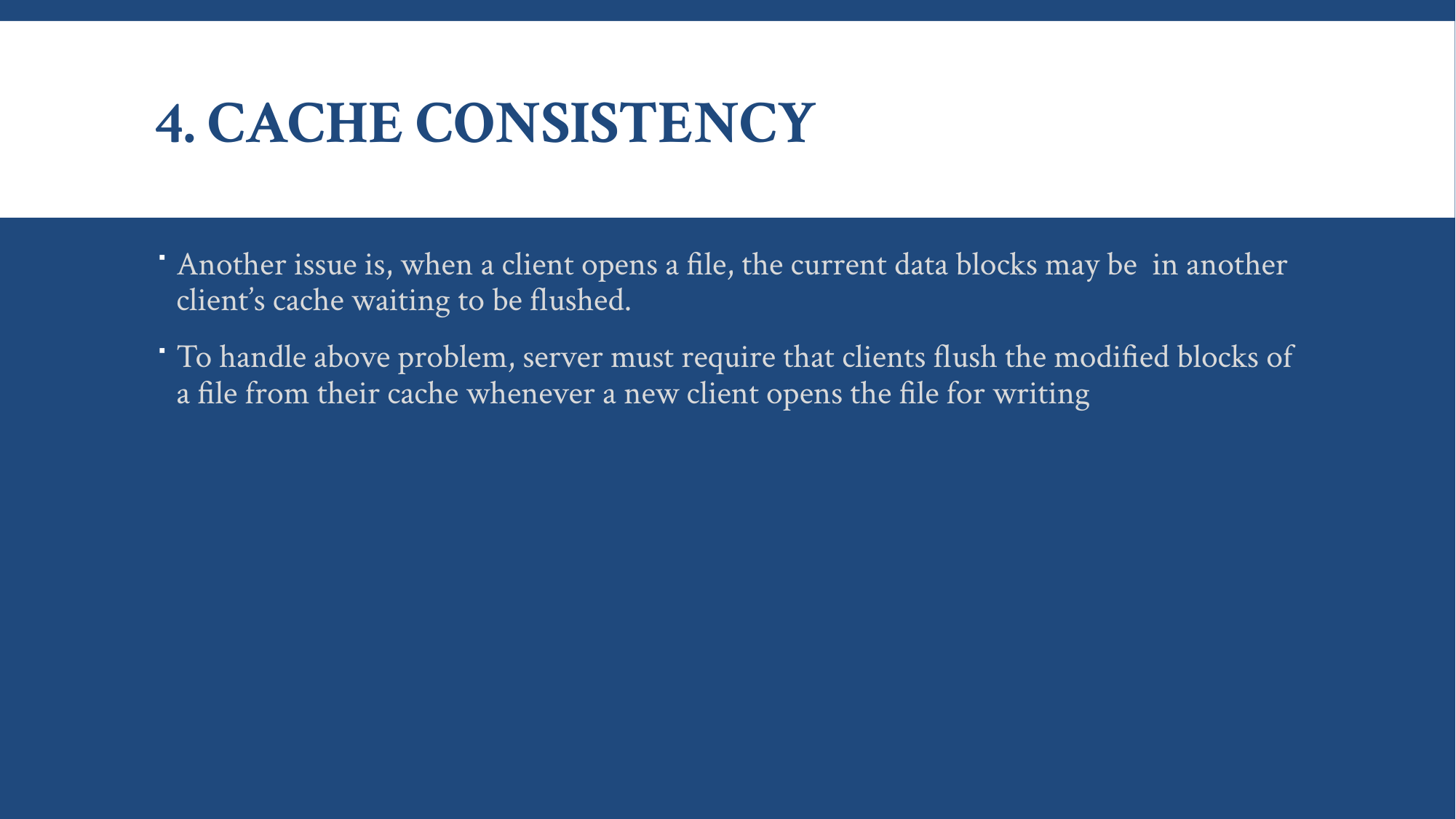

# 4. Cache CONSISTENCY
Another issue is, when a client opens a file, the current data blocks may be  in another client’s cache waiting to be flushed.
To handle above problem, server must require that clients flush the modified blocks of a file from their cache whenever a new client opens the file for writing